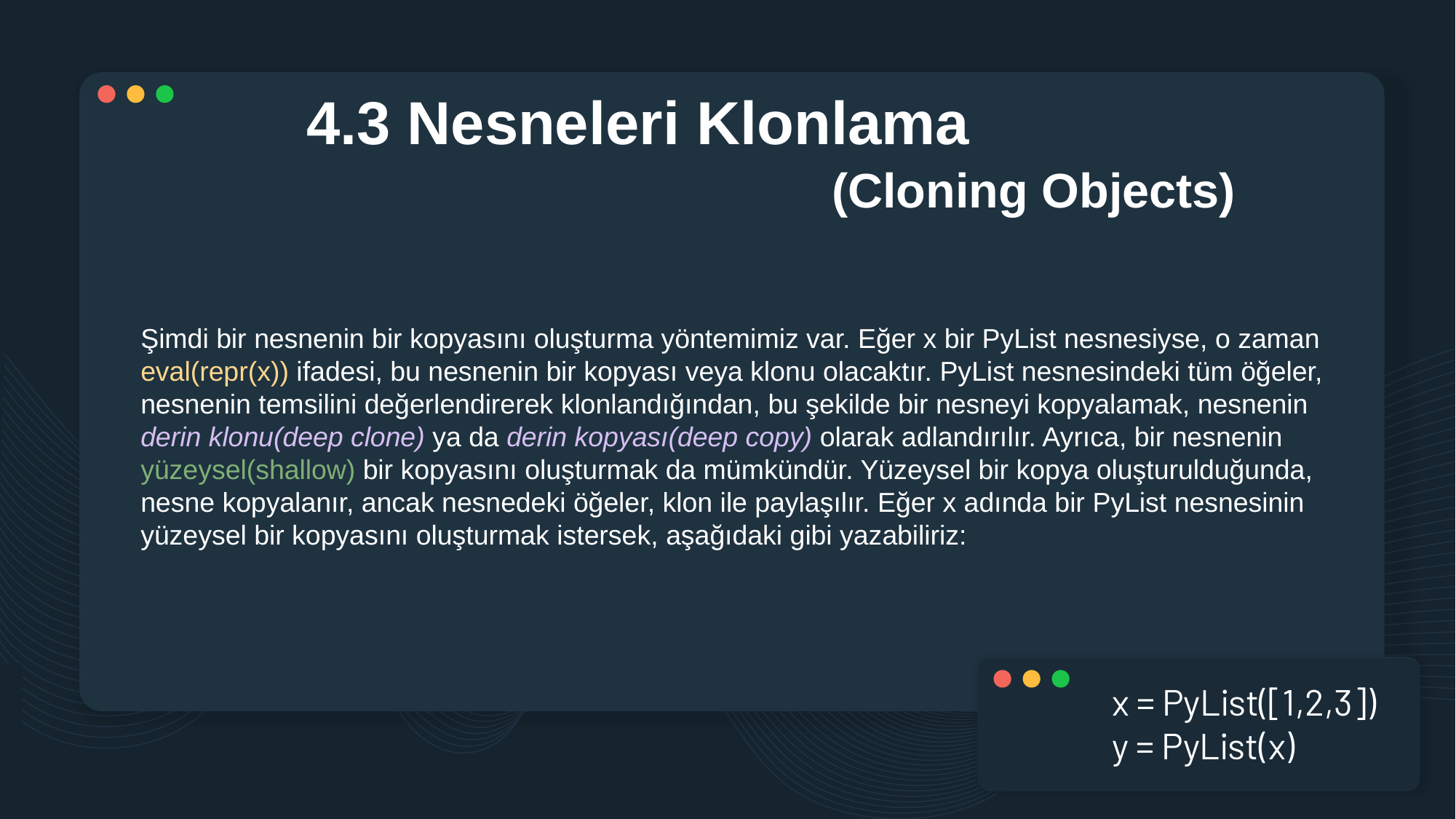

# 4.3 Nesneleri Klonlama
(Cloning Objects)
Şimdi bir nesnenin bir kopyasını oluşturma yöntemimiz var. Eğer x bir PyList nesnesiyse, o zaman eval(repr(x)) ifadesi, bu nesnenin bir kopyası veya klonu olacaktır. PyList nesnesindeki tüm öğeler, nesnenin temsilini değerlendirerek klonlandığından, bu şekilde bir nesneyi kopyalamak, nesnenin derin klonu(deep clone) ya da derin kopyası(deep copy) olarak adlandırılır. Ayrıca, bir nesnenin yüzeysel(shallow) bir kopyasını oluşturmak da mümkündür. Yüzeysel bir kopya oluşturulduğunda, nesne kopyalanır, ancak nesnedeki öğeler, klon ile paylaşılır. Eğer x adında bir PyList nesnesinin yüzeysel bir kopyasını oluşturmak istersek, aşağıdaki gibi yazabiliriz:

x = PyList([1,2,3])
y = PyList(x)